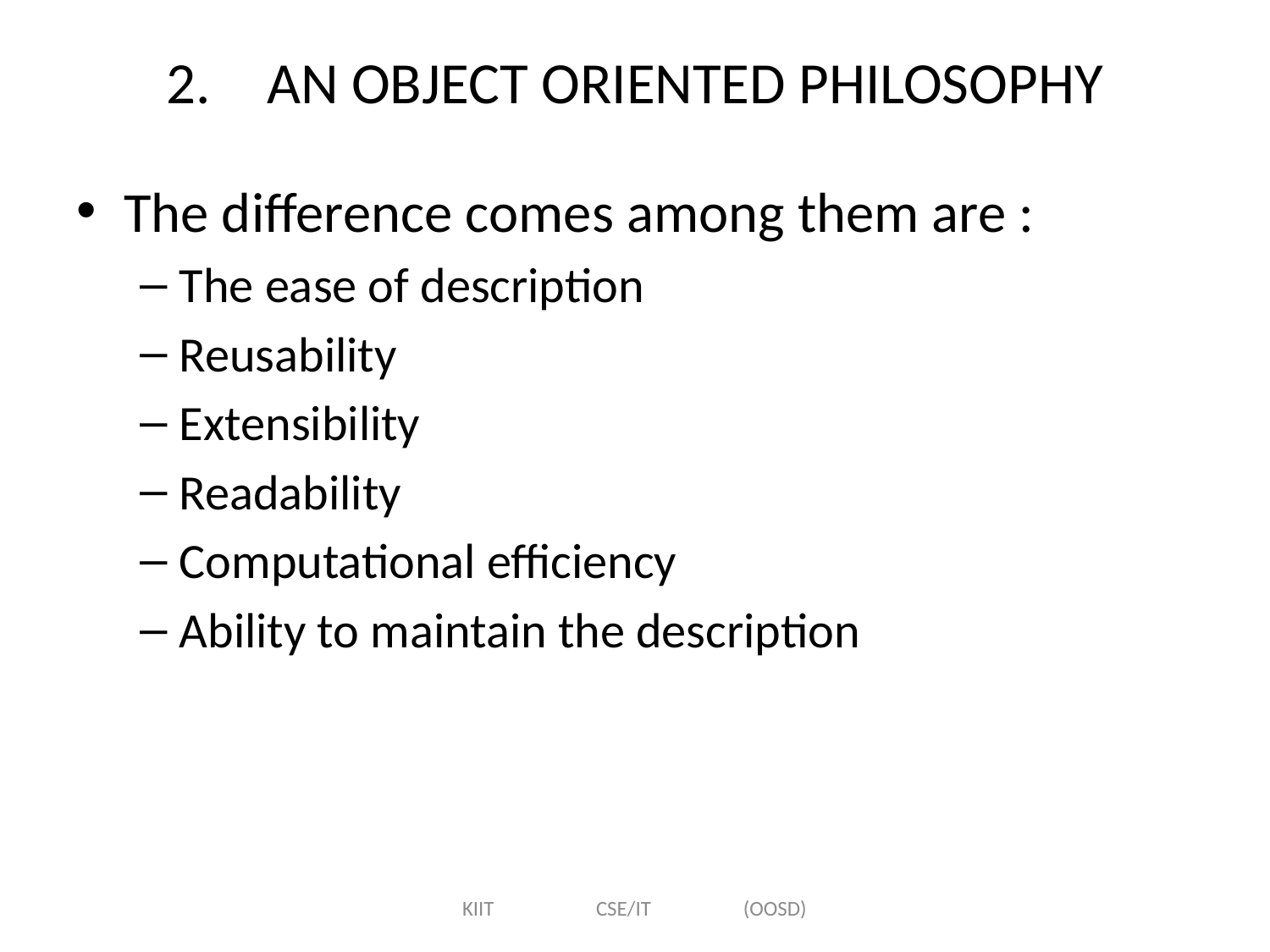

# 2.	AN OBJECT ORIENTED PHILOSOPHY
The difference comes among them are :
The ease of description
Reusability
Extensibility
Readability
Computational efficiency
Ability to maintain the description

KIIT                     CSE/IT                   (OOSD)
6